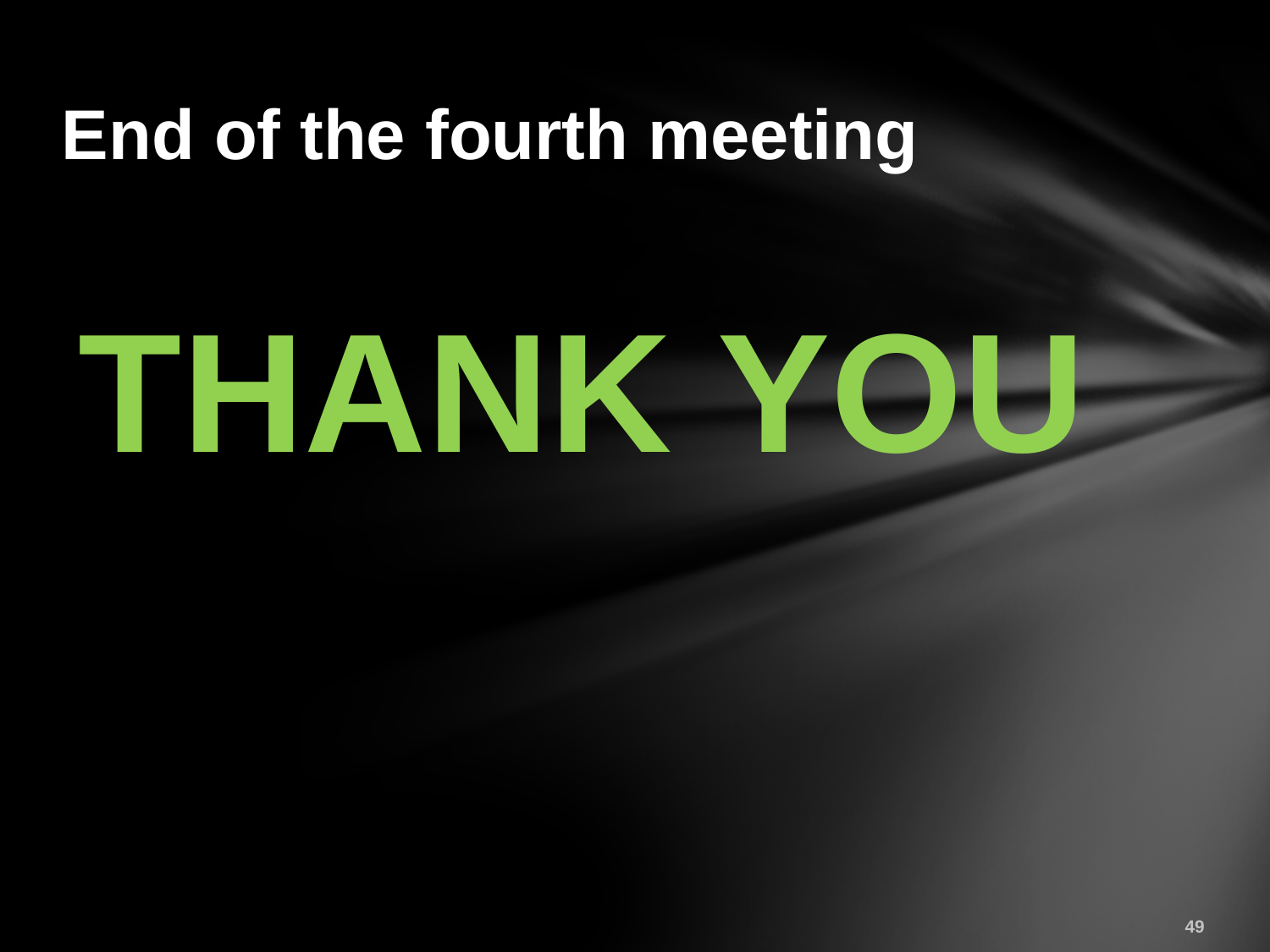

# End of the fourth meeting
THANK YOU
49